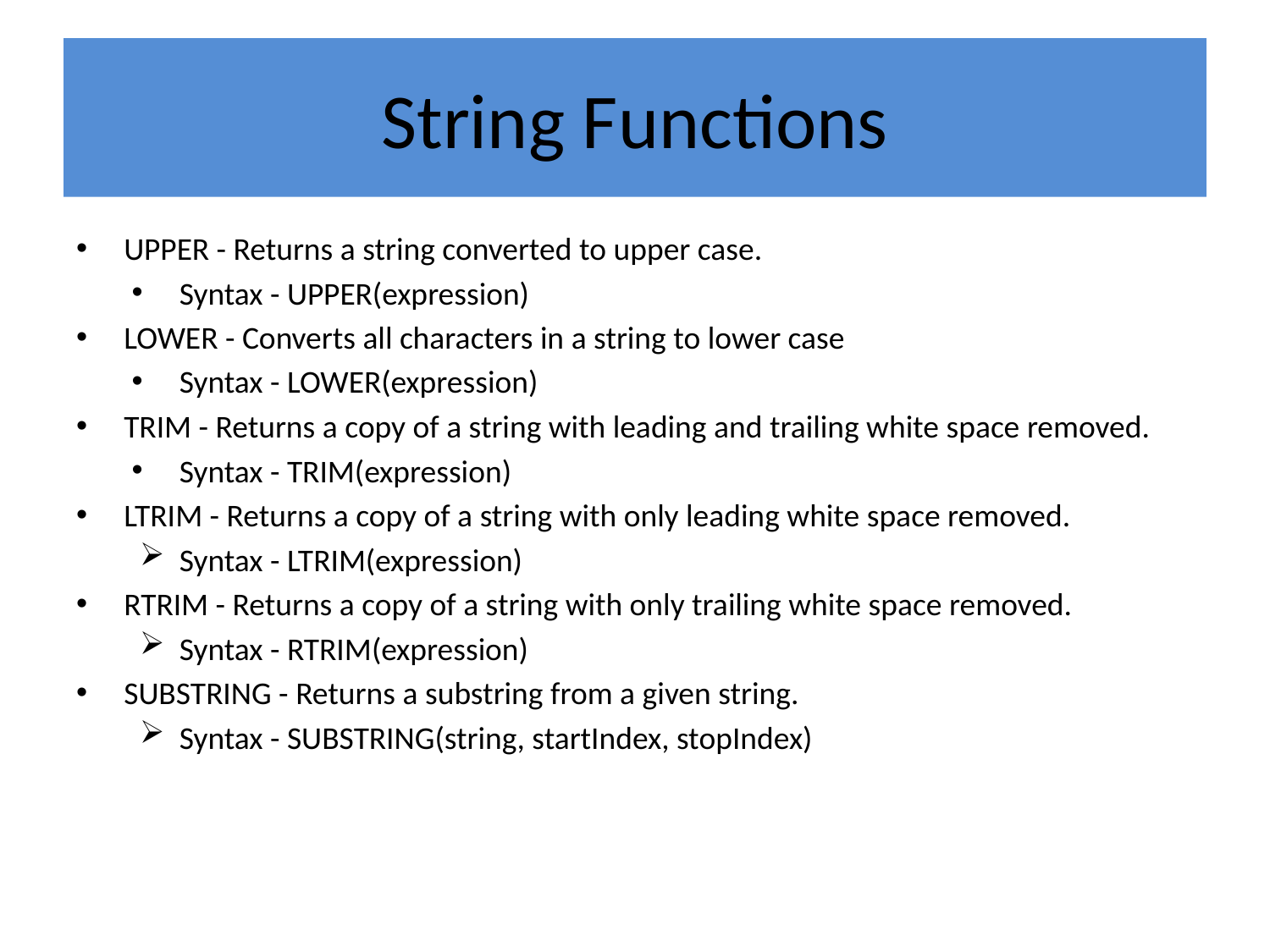

# String Functions
UPPER - Returns a string converted to upper case.
Syntax - UPPER(expression)
LOWER - Converts all characters in a string to lower case
Syntax - LOWER(expression)
TRIM - Returns a copy of a string with leading and trailing white space removed.
Syntax - TRIM(expression)
LTRIM - Returns a copy of a string with only leading white space removed.
Syntax - LTRIM(expression)
RTRIM - Returns a copy of a string with only trailing white space removed.
Syntax - RTRIM(expression)
SUBSTRING - Returns a substring from a given string.
Syntax - SUBSTRING(string, startIndex, stopIndex)